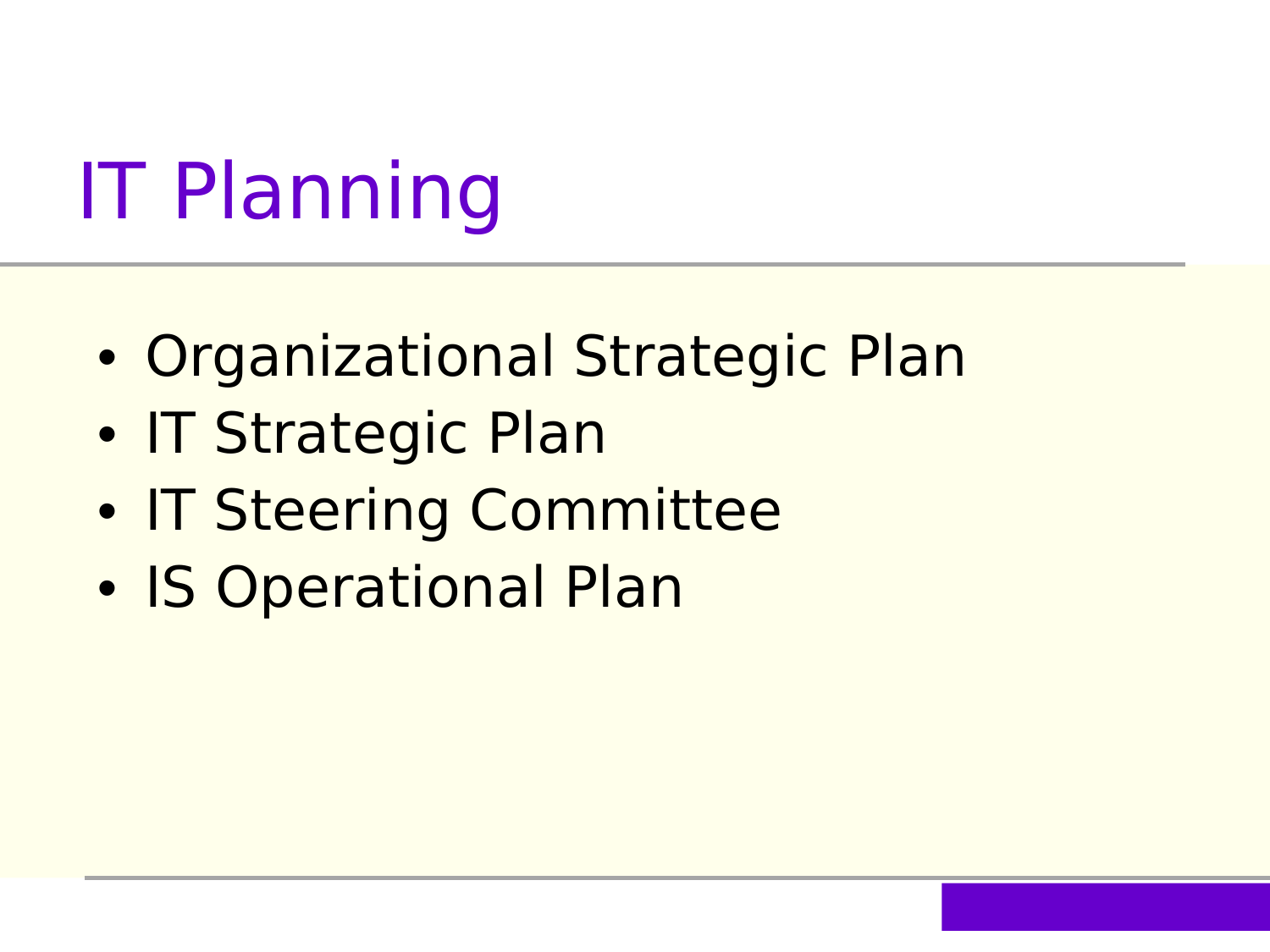

IT Planning
Organizational Strategic Plan
IT Strategic Plan
IT Steering Committee
IS Operational Plan